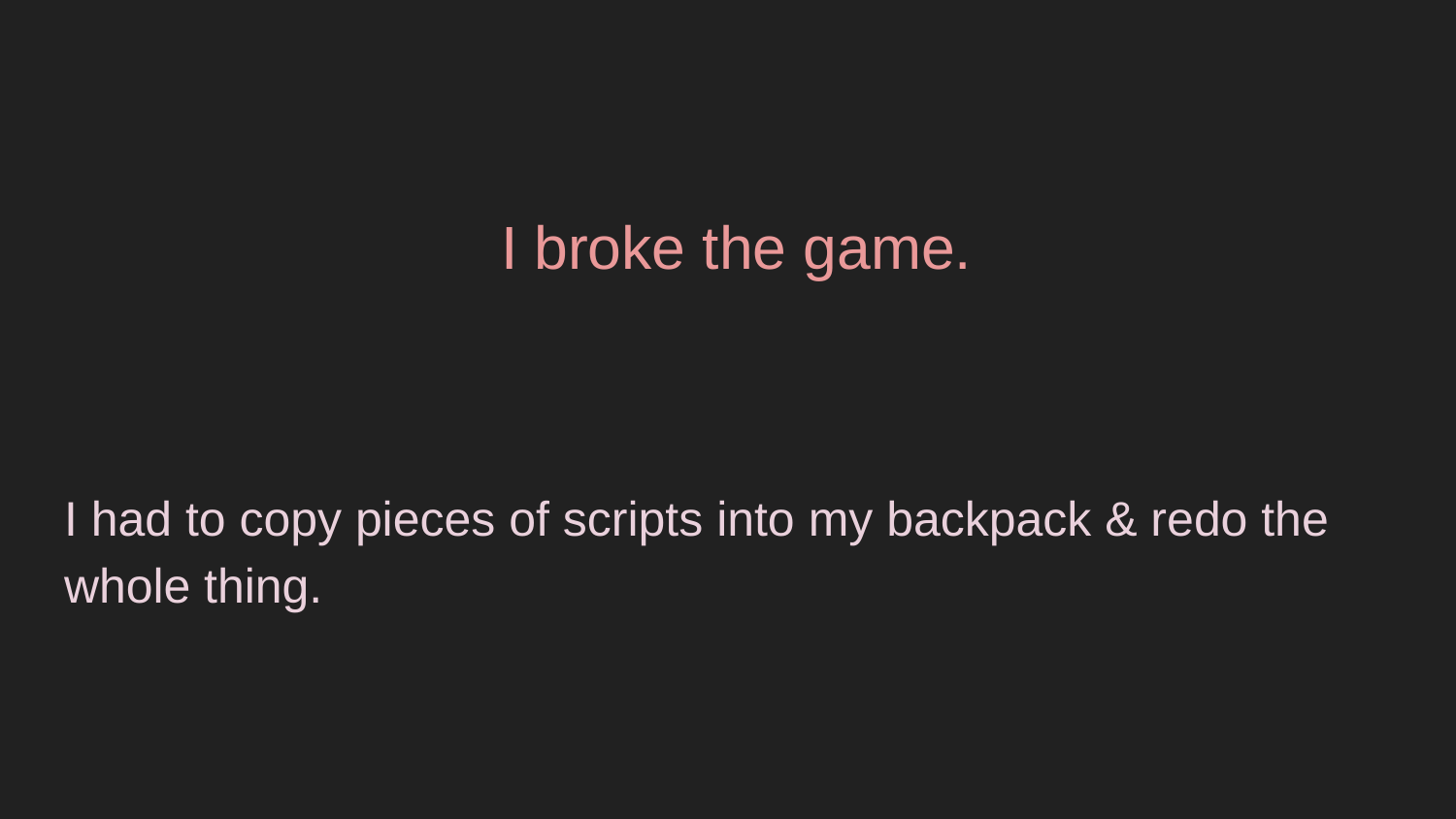

I broke the game.

I had to copy pieces of scripts into my backpack & redo the whole thing.